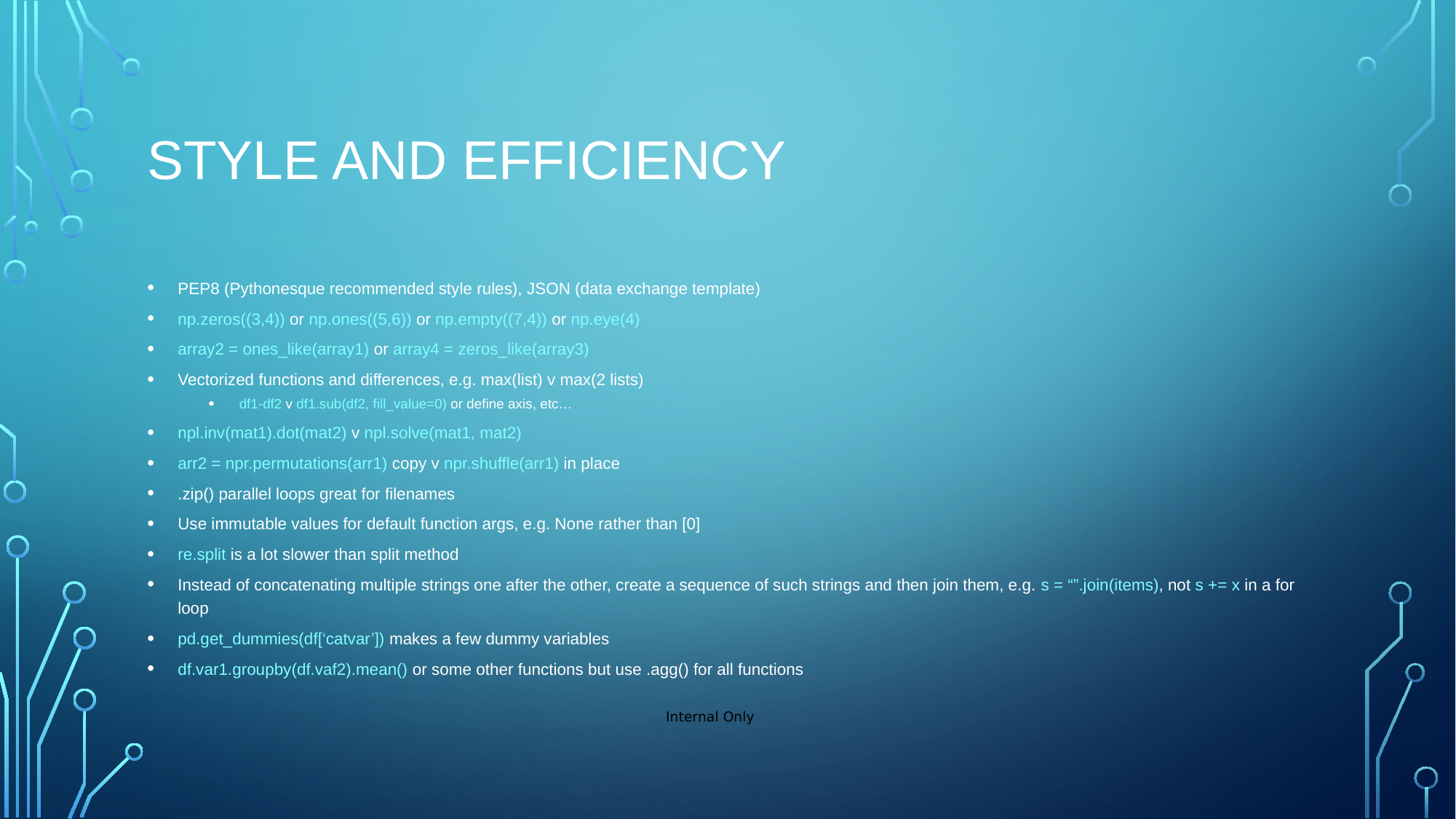

# Style and efficiency
PEP8 (Pythonesque recommended style rules), JSON (data exchange template)
np.zeros((3,4)) or np.ones((5,6)) or np.empty((7,4)) or np.eye(4)
array2 = ones_like(array1) or array4 = zeros_like(array3)
Vectorized functions and differences, e.g. max(list) v max(2 lists)
df1-df2 v df1.sub(df2, fill_value=0) or define axis, etc…
npl.inv(mat1).dot(mat2) v npl.solve(mat1, mat2)
arr2 = npr.permutations(arr1) copy v npr.shuffle(arr1) in place
.zip() parallel loops great for filenames
Use immutable values for default function args, e.g. None rather than [0]
re.split is a lot slower than split method
Instead of concatenating multiple strings one after the other, create a sequence of such strings and then join them, e.g. s = “”.join(items), not s += x in a for loop
pd.get_dummies(df[‘catvar’]) makes a few dummy variables
df.var1.groupby(df.vaf2).mean() or some other functions but use .agg() for all functions
Internal Only